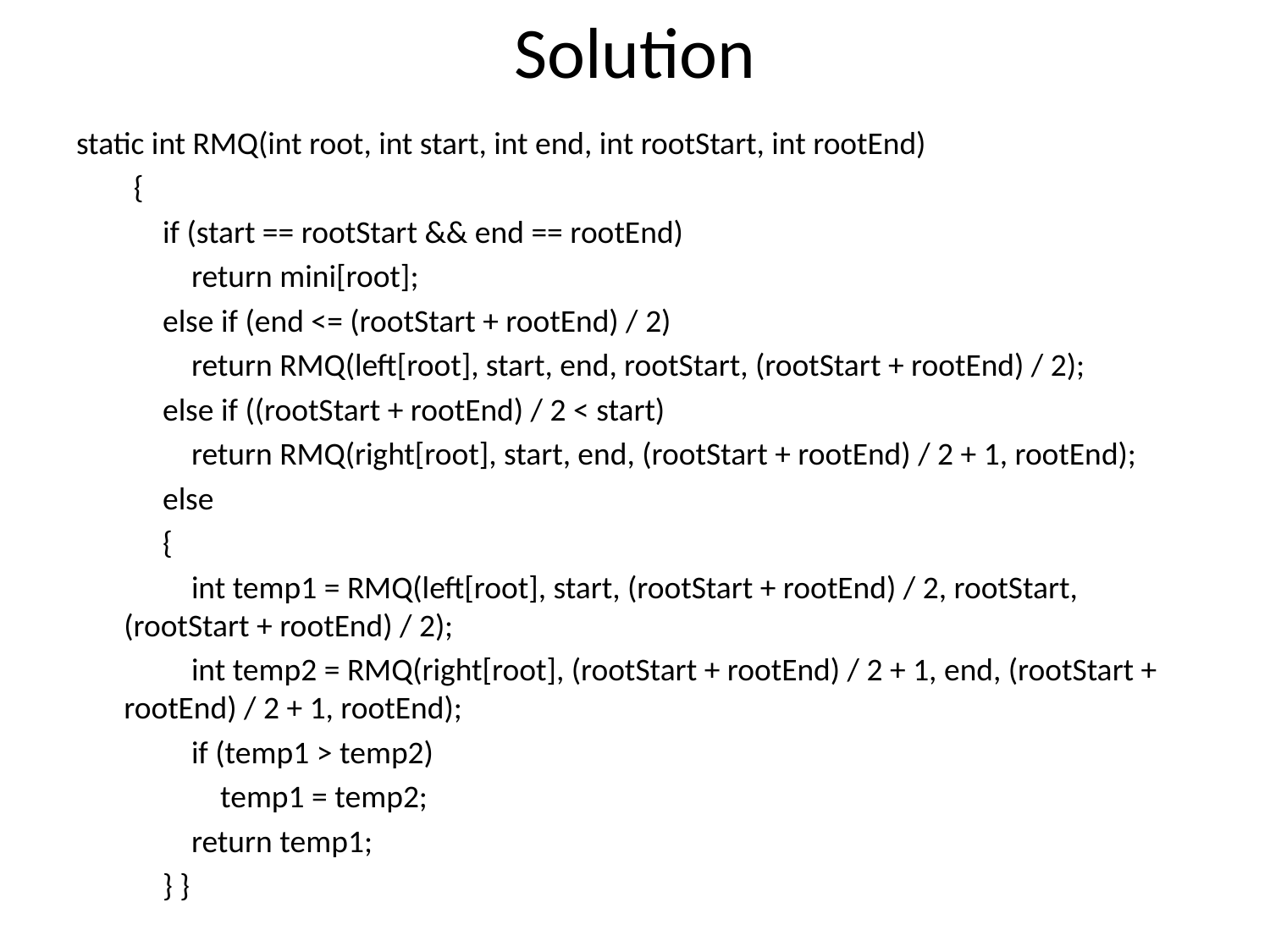

# Solution
static int RMQ(int root, int start, int end, int rootStart, int rootEnd)
        {
            if (start == rootStart && end == rootEnd)
                return mini[root];
            else if (end <= (rootStart + rootEnd) / 2)
                return RMQ(left[root], start, end, rootStart, (rootStart + rootEnd) / 2);
            else if ((rootStart + rootEnd) / 2 < start)
                return RMQ(right[root], start, end, (rootStart + rootEnd) / 2 + 1, rootEnd);
            else
            {
                int temp1 = RMQ(left[root], start, (rootStart + rootEnd) / 2, rootStart, (rootStart + rootEnd) / 2);
                int temp2 = RMQ(right[root], (rootStart + rootEnd) / 2 + 1, end, (rootStart + rootEnd) / 2 + 1, rootEnd);
                if (temp1 > temp2)
                    temp1 = temp2;
                return temp1;
            } }